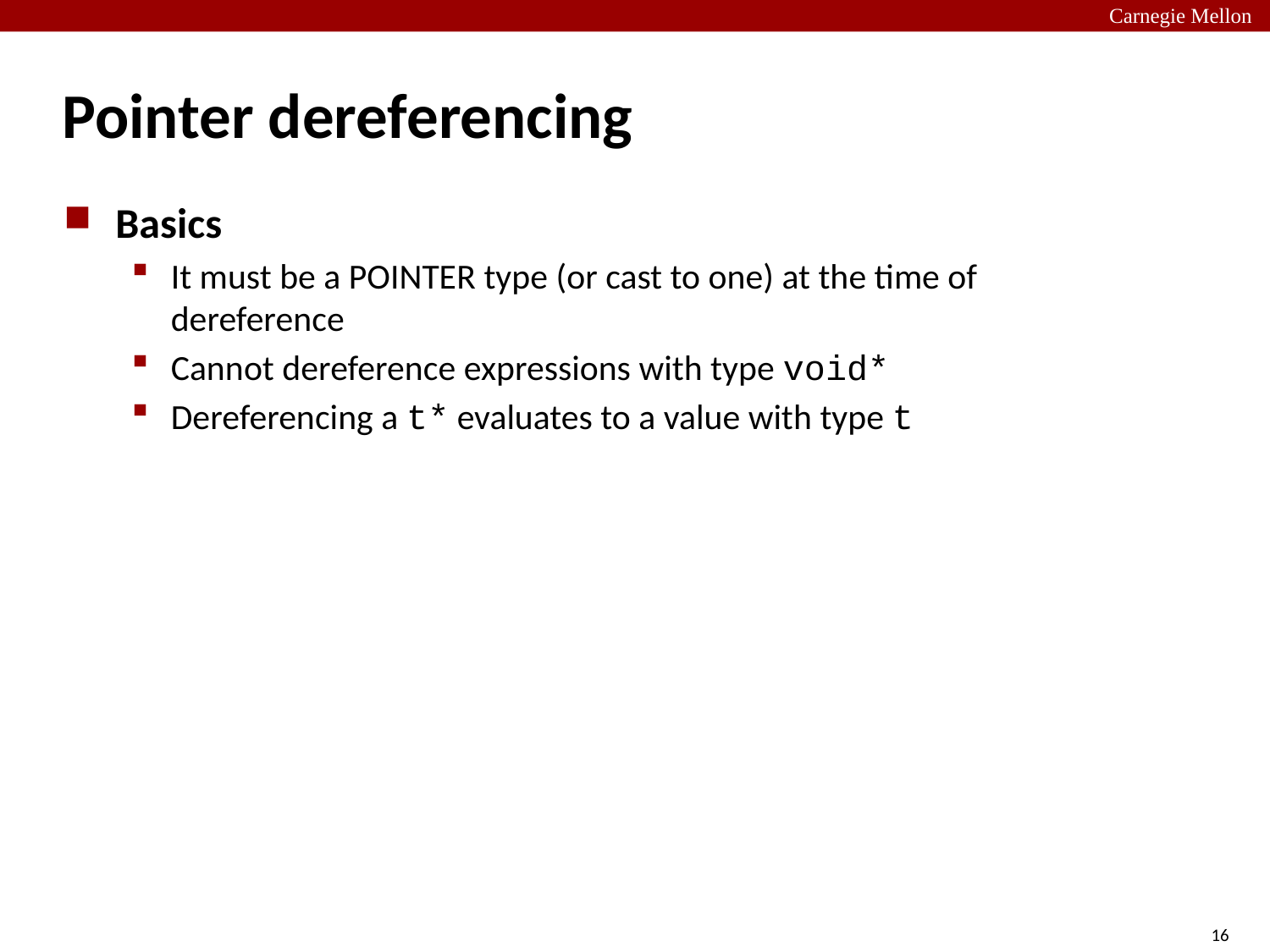

# Pointer dereferencing
Basics
It must be a POINTER type (or cast to one) at the time of dereference
Cannot dereference expressions with type void*
Dereferencing a t* evaluates to a value with type t